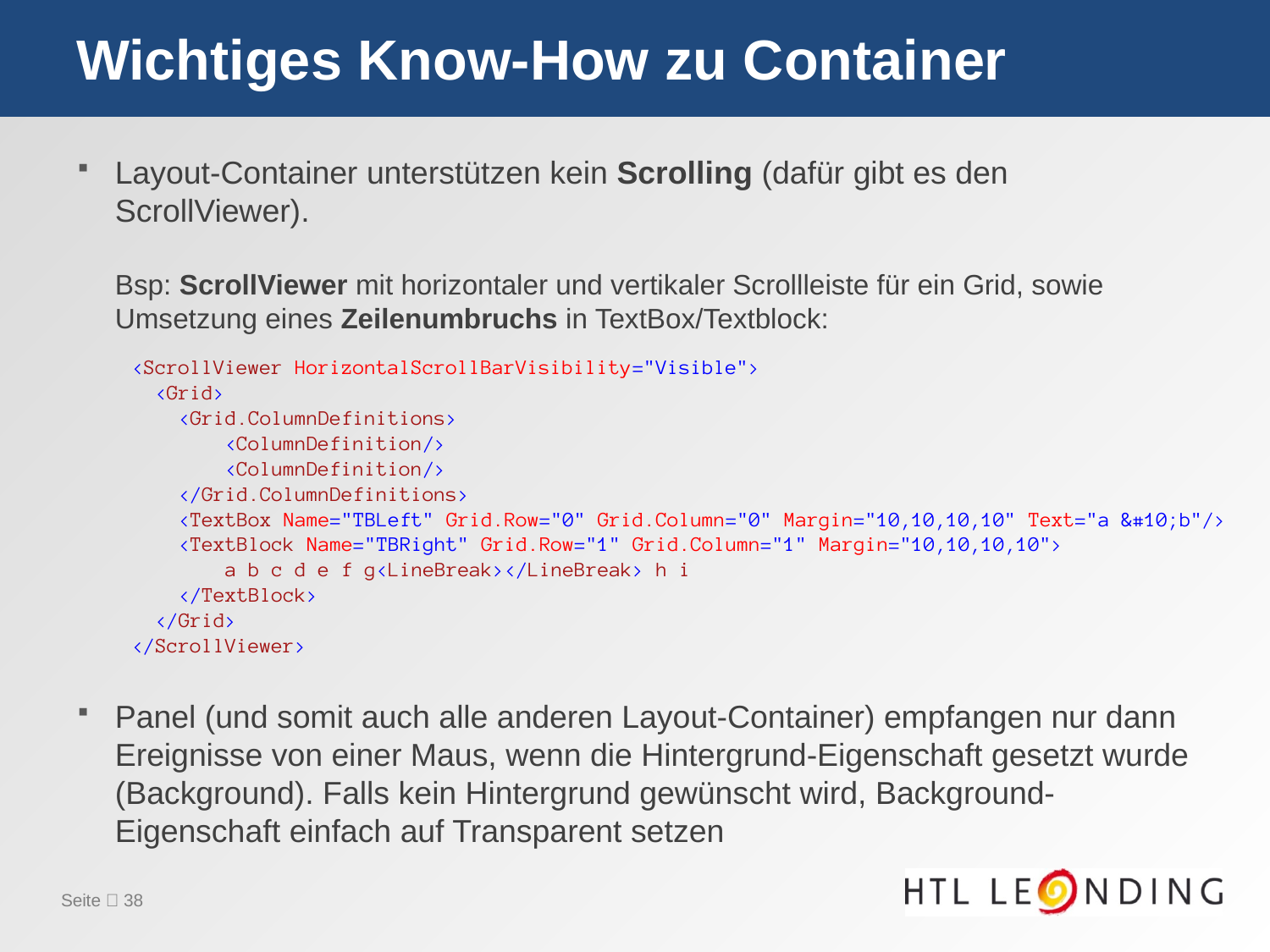

# Wichtiges Know-How zu Container
Layout-Container unterstützen kein Scrolling (dafür gibt es den ScrollViewer).
Bsp: ScrollViewer mit horizontaler und vertikaler Scrollleiste für ein Grid, sowie Umsetzung eines Zeilenumbruchs in TextBox/Textblock:

Panel (und somit auch alle anderen Layout-Container) empfangen nur dann Ereignisse von einer Maus, wenn die Hintergrund-Eigenschaft gesetzt wurde (Background). Falls kein Hintergrund gewünscht wird, Background-Eigenschaft einfach auf Transparent setzen
    <ScrollViewer HorizontalScrollBarVisibility="Visible">
      <Grid>
        <Grid.ColumnDefinitions>
            <ColumnDefinition/>
            <ColumnDefinition/>
        </Grid.ColumnDefinitions>
        <TextBox Name="TBLeft" Grid.Row="0" Grid.Column="0" Margin="10,10,10,10" Text="a &#10;b"/>
        <TextBlock Name="TBRight" Grid.Row="1" Grid.Column="1" Margin="10,10,10,10">
            a b c d e f g<LineBreak></LineBreak> h i
        </TextBlock>
      </Grid>
    </ScrollViewer>